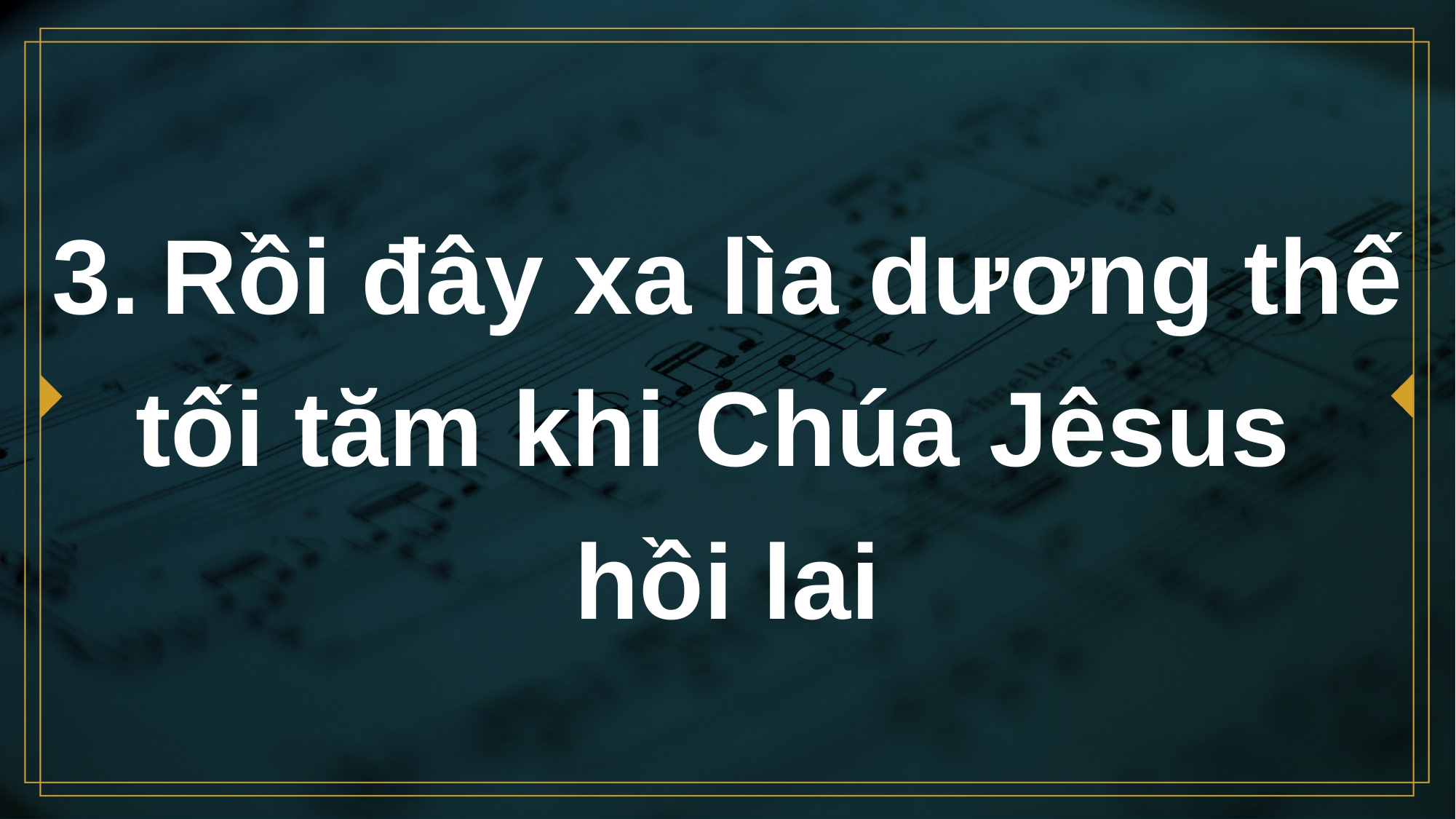

# 3.	Rồi đây xa lìa dương thế tối tăm khi Chúa Jêsus hồi lai